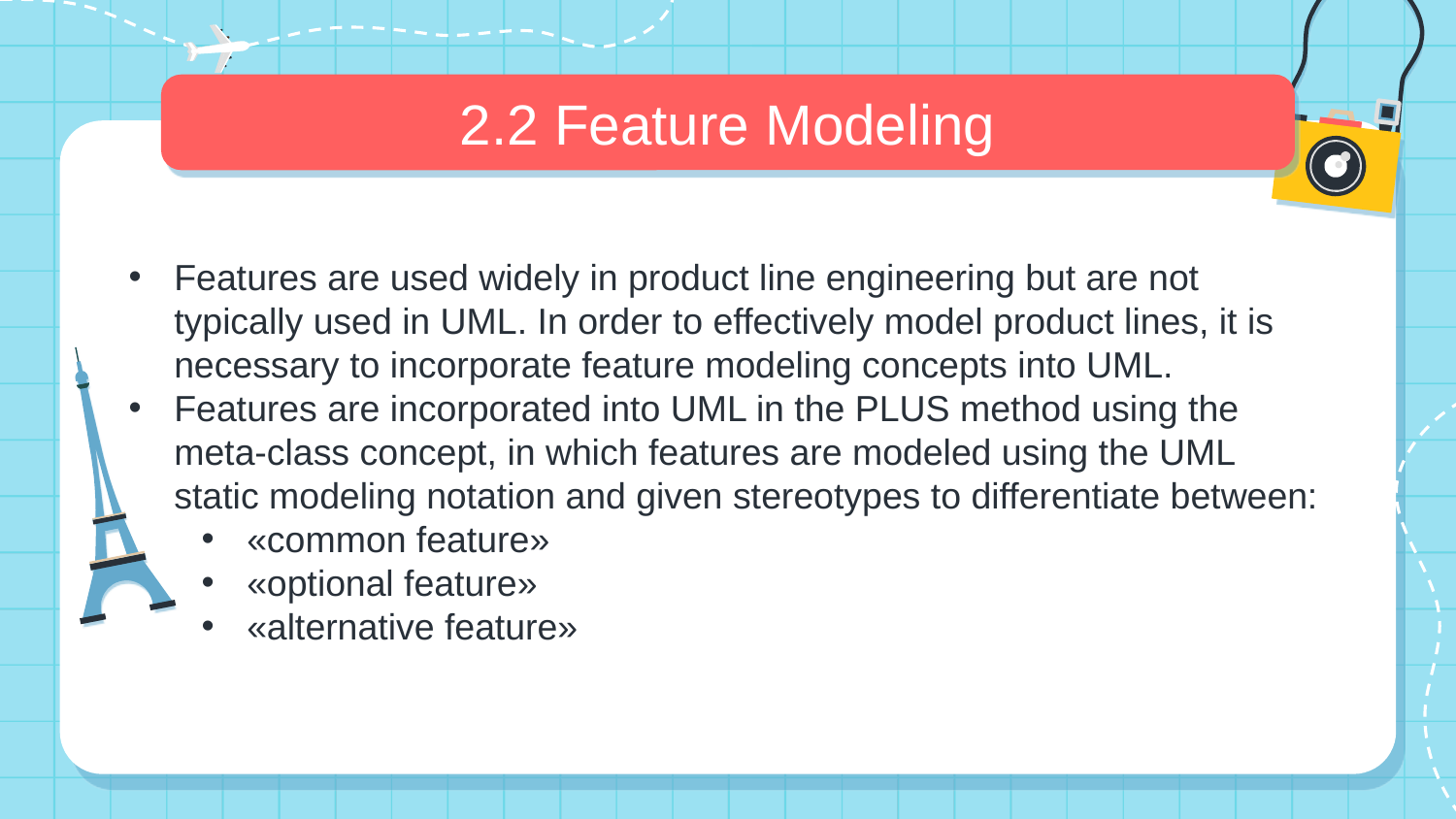

# 2.2 Feature Modeling
Features are used widely in product line engineering but are not typically used in UML. In order to effectively model product lines, it is necessary to incorporate feature modeling concepts into UML.
Features are incorporated into UML in the PLUS method using the meta-class concept, in which features are modeled using the UML static modeling notation and given stereotypes to differentiate between:
«common feature»
«optional feature»
«alternative feature»